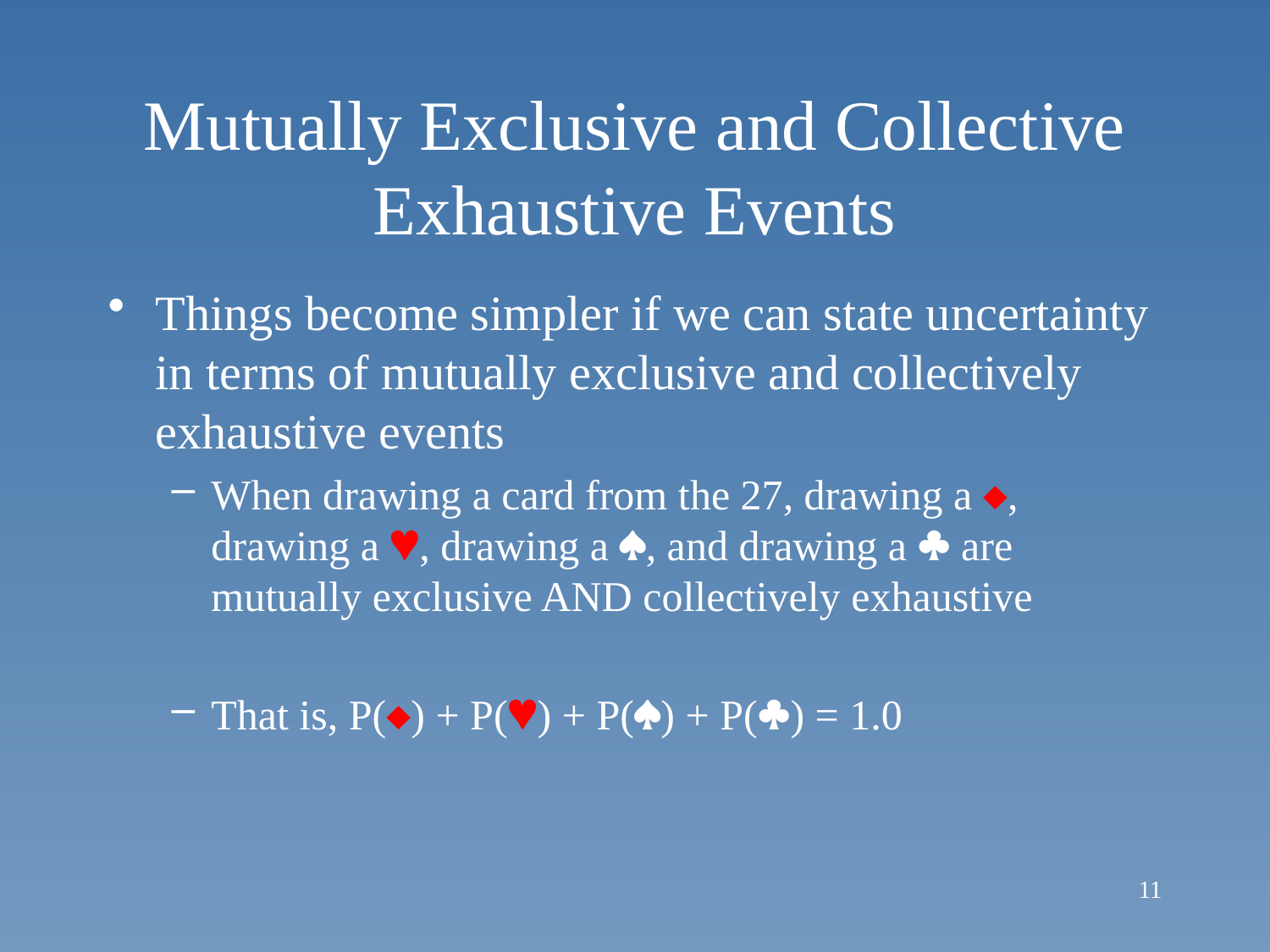

# Mutually Exclusive and Collective Exhaustive Events
Things become simpler if we can state uncertainty in terms of mutually exclusive and collectively exhaustive events
When drawing a card from the 27, drawing a ♦, drawing a ♥, drawing a ♠, and drawing a ♣ are mutually exclusive AND collectively exhaustive

That is, P(♦) + P(♥) + P(♠) + P(♣) = 1.0
11